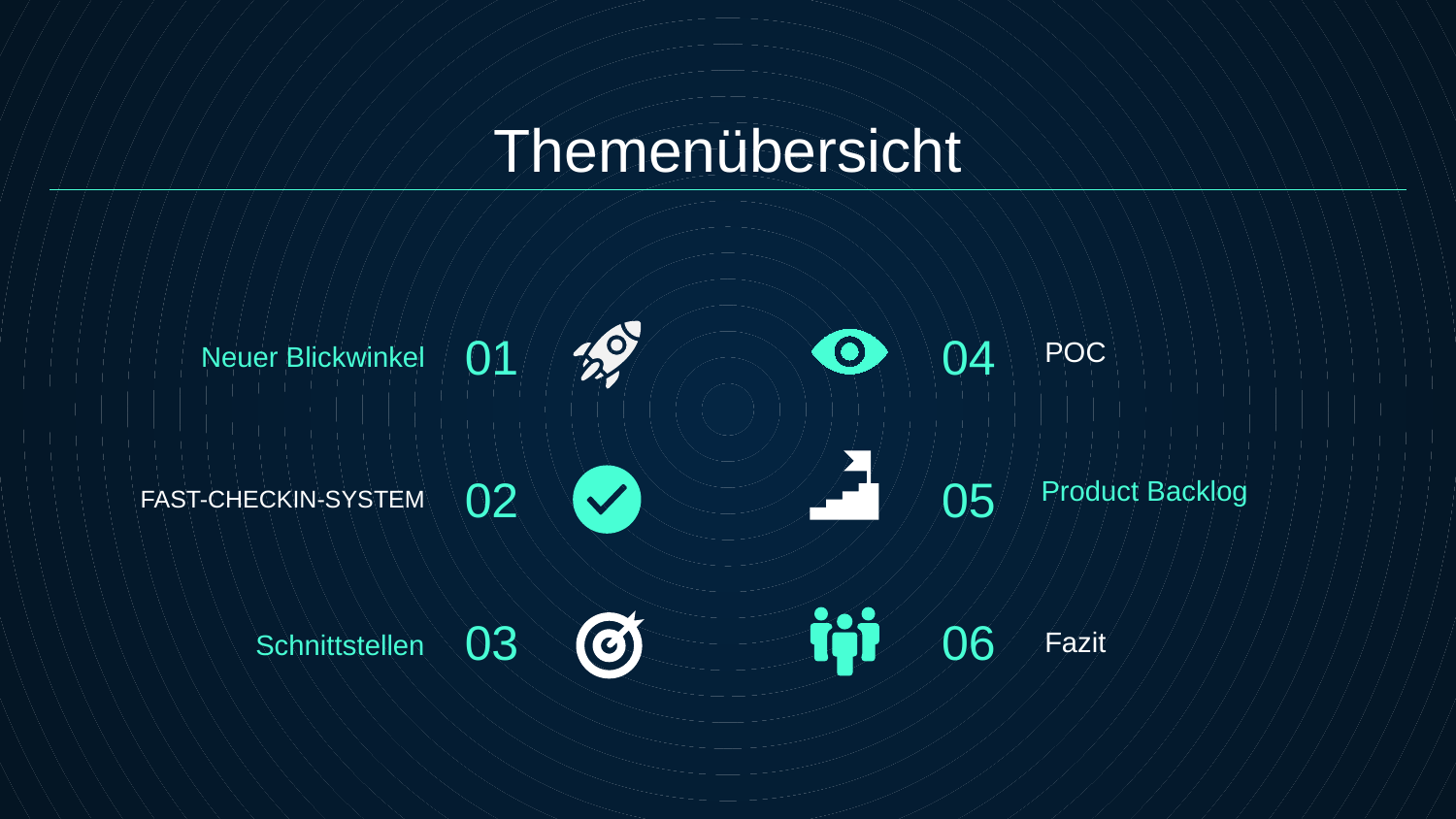

# Themenübersicht
Neuer Blickwinkel
01
04

POC
02
05

Product Backlog
FAST-CHECKIN-SYSTEM
03
06

Fazit
Schnittstellen